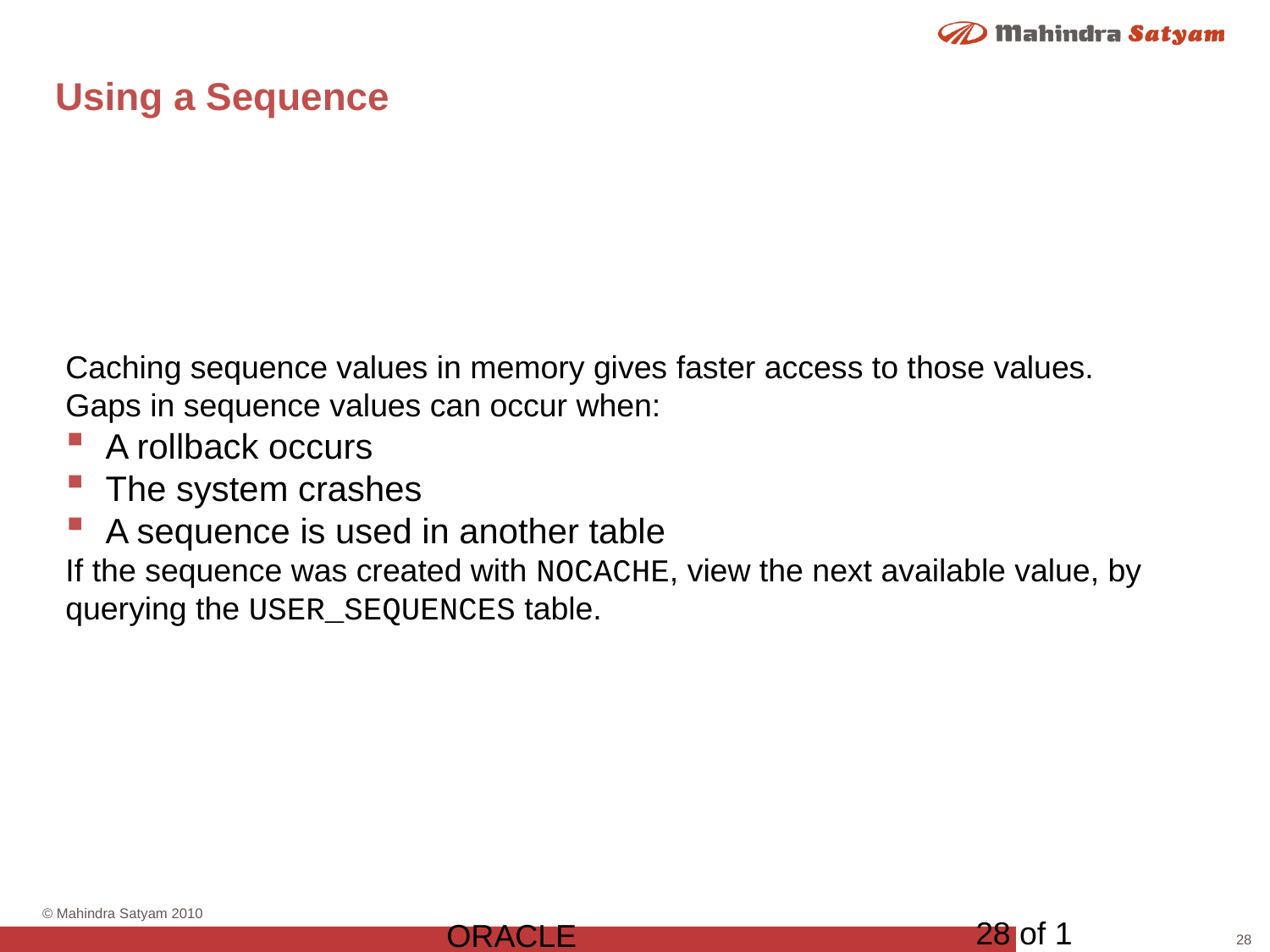

# Using a Sequence
Caching sequence values in memory gives faster access to those values.
Gaps in sequence values can occur when:
A rollback occurs
The system crashes
A sequence is used in another table
If the sequence was created with NOCACHE, view the next available value, by querying the USER_SEQUENCES table.
28 of 1
ORACLE